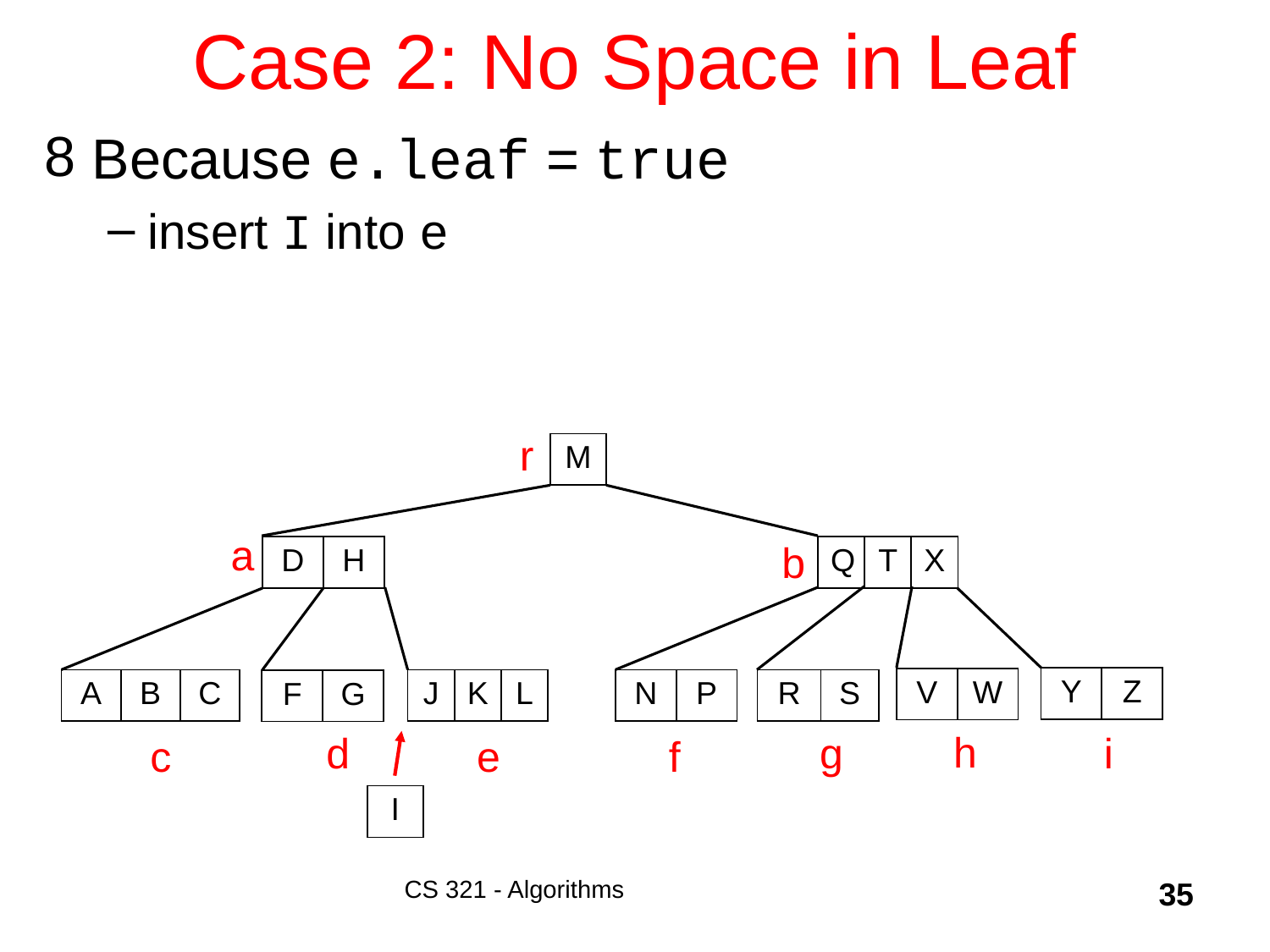

# Case 2: No Space in Leaf
Because e.leaf = true
insert I into e
r
| M |
| --- |
a
b
| D | H |
| --- | --- |
| Q | T | X |
| --- | --- | --- |
| Y | Z |
| --- | --- |
| V | W |
| --- | --- |
| A | B | C |
| --- | --- | --- |
| J | K | L |
| --- | --- | --- |
| N | P |
| --- | --- |
| R | S |
| --- | --- |
| F | G |
| --- | --- |
h
g
d
i
e
f
c
| I |
| --- |
CS 321 - Algorithms
35